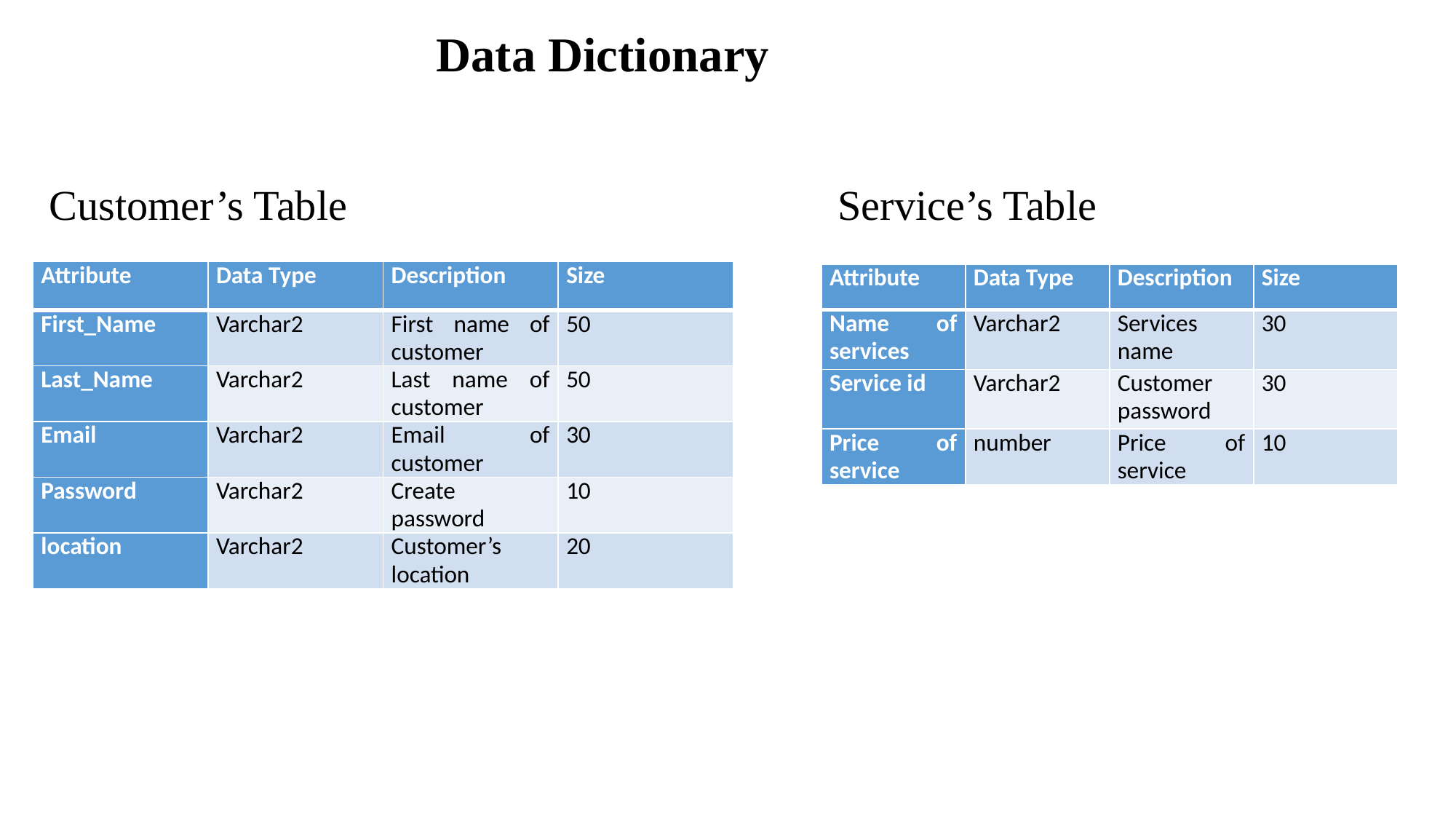

# Data Dictionary
Customer’s Table
Service’s Table
| Attribute | Data Type | Description | Size |
| --- | --- | --- | --- |
| First\_Name | Varchar2 | First name of customer | 50 |
| Last\_Name | Varchar2 | Last name of customer | 50 |
| Email | Varchar2 | Email of customer | 30 |
| Password | Varchar2 | Create password | 10 |
| location | Varchar2 | Customer’s location | 20 |
| Attribute | Data Type | Description | Size |
| --- | --- | --- | --- |
| Name of services | Varchar2 | Services name | 30 |
| Service id | Varchar2 | Customer password | 30 |
| Price of service | number | Price of service | 10 |